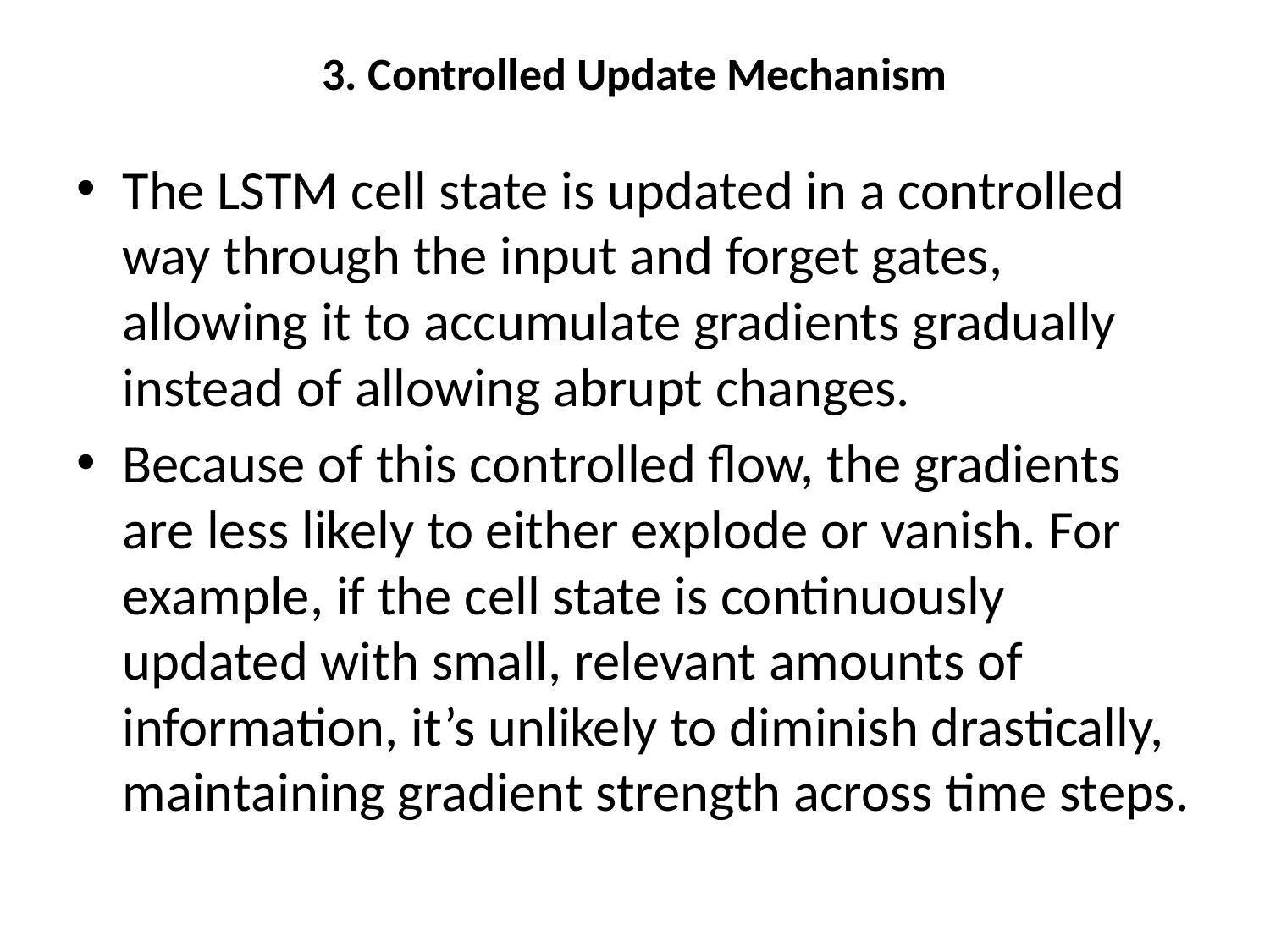

# 3. Controlled Update Mechanism
The LSTM cell state is updated in a controlled way through the input and forget gates, allowing it to accumulate gradients gradually instead of allowing abrupt changes.
Because of this controlled flow, the gradients are less likely to either explode or vanish. For example, if the cell state is continuously updated with small, relevant amounts of information, it’s unlikely to diminish drastically, maintaining gradient strength across time steps.